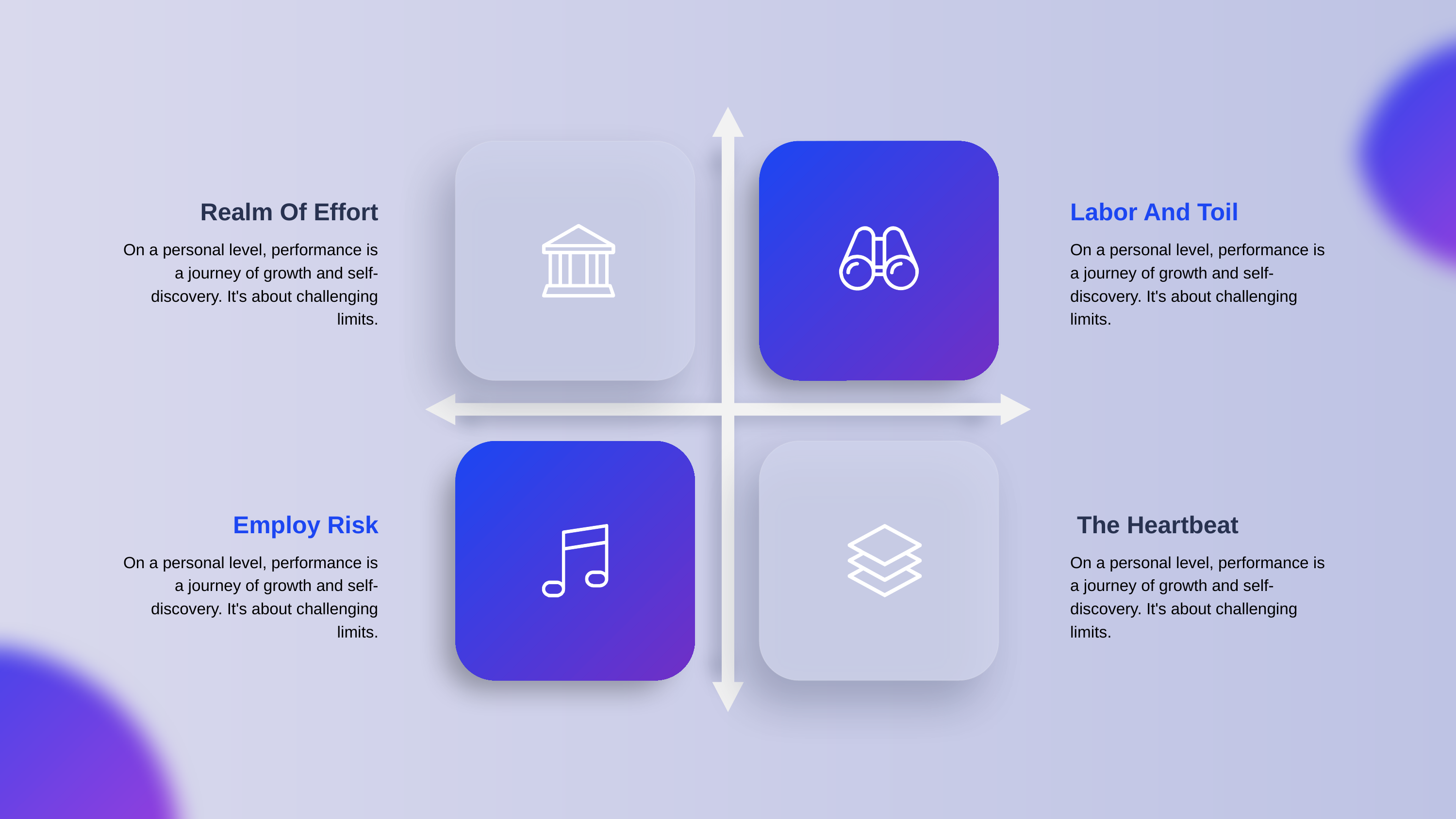

Realm Of Effort
Labor And Toil

On a personal level, performance is a journey of growth and self-discovery. It's about challenging limits.
On a personal level, performance is a journey of growth and self-discovery. It's about challenging limits.

Employ Risk
 The Heartbeat

On a personal level, performance is a journey of growth and self-discovery. It's about challenging limits.
On a personal level, performance is a journey of growth and self-discovery. It's about challenging limits.